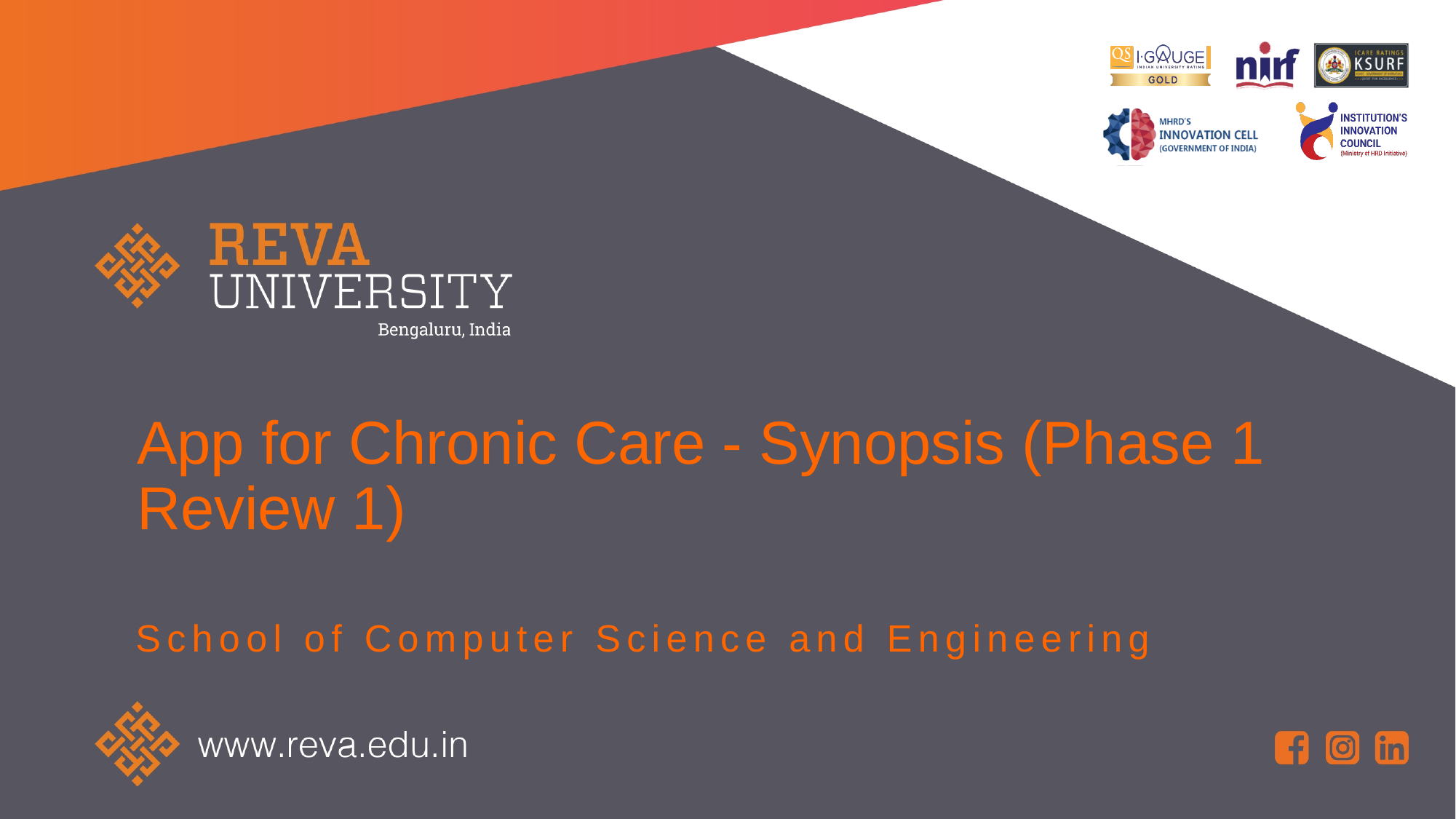

# App for Chronic Care - Synopsis (Phase 1 Review 1)
School of Computer Science and Engineering